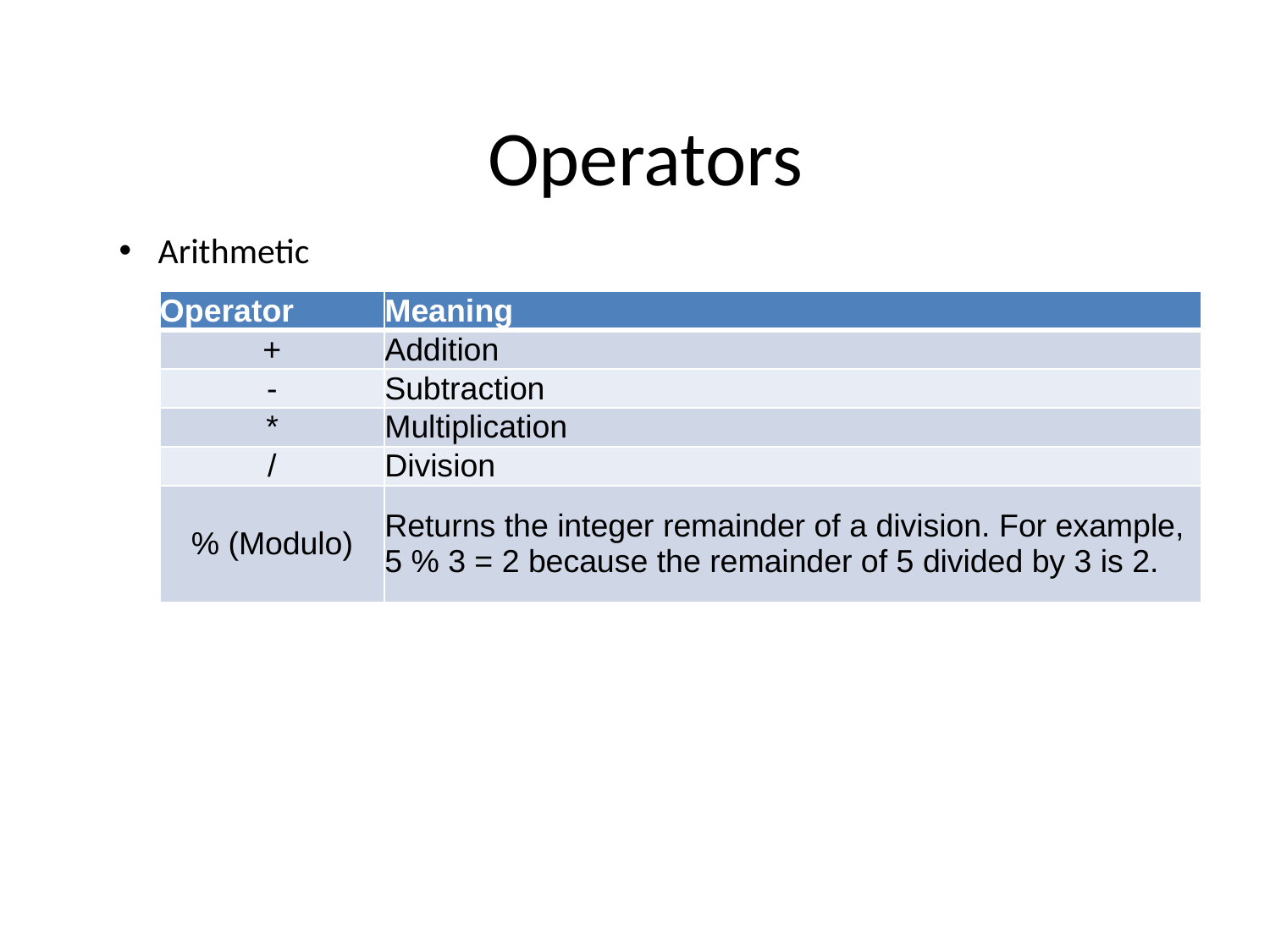

Operators
Arithmetic

| Operator | Meaning |
| --- | --- |
| + | Addition |
| - | Subtraction |
| \* | Multiplication |
| / | Division |
| % (Modulo) | Returns the integer remainder of a division. For example, 5 % 3 = 2 because the remainder of 5 divided by 3 is 2. |